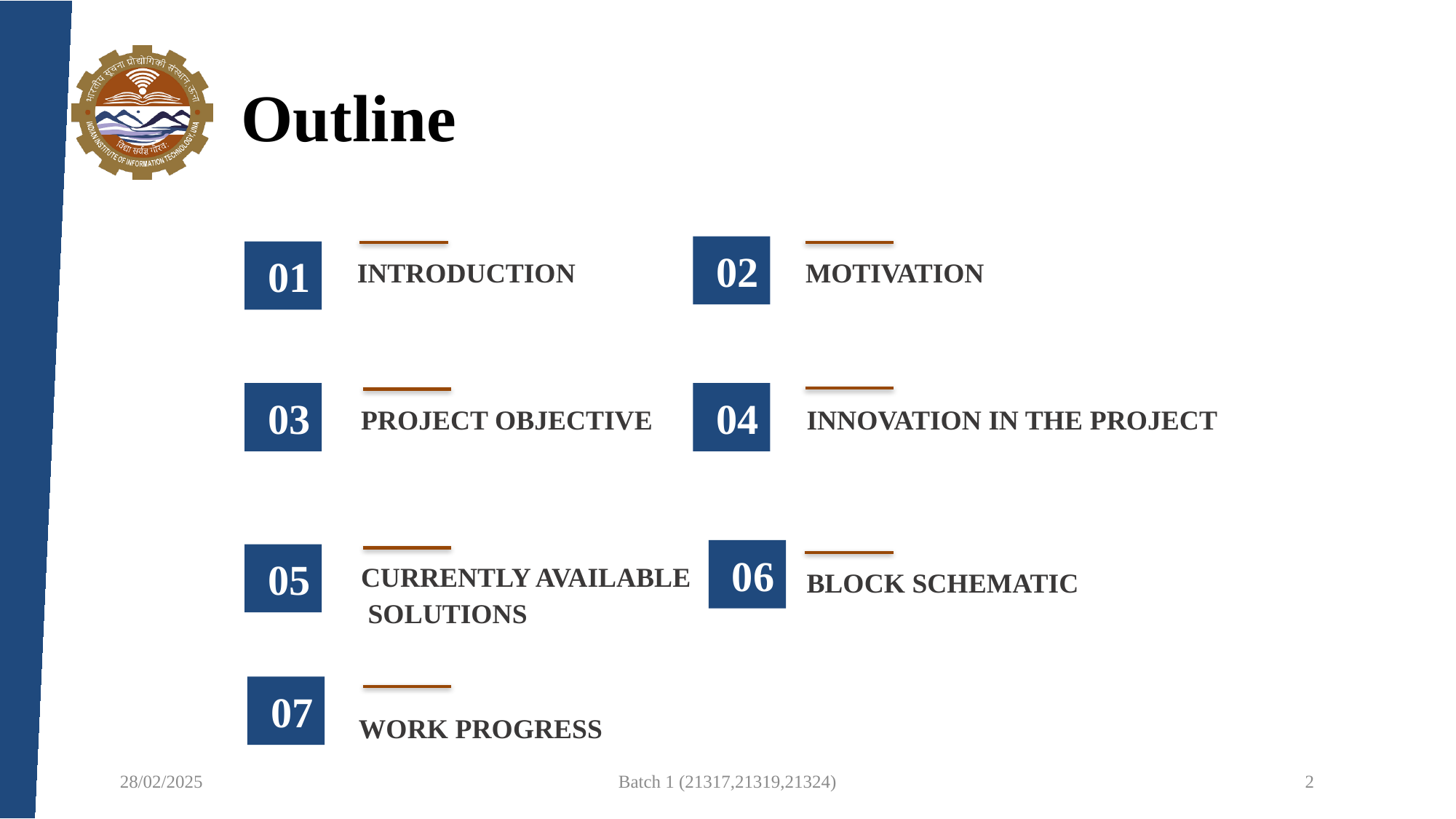

# Outline
|  |  |
| --- | --- |
|  |  |
02
01

INTRODUCTION
MOTIVATION
03
04

PROJECT OBJECTIVE
INNOVATION IN THE PROJECT
06
05

CURRENTLY AVAILABLE
 SOLUTIONS
BLOCK SCHEMATIC
07

WORK PROGRESS
28/02/2025

Batch 1 (21317,21319,21324)

2